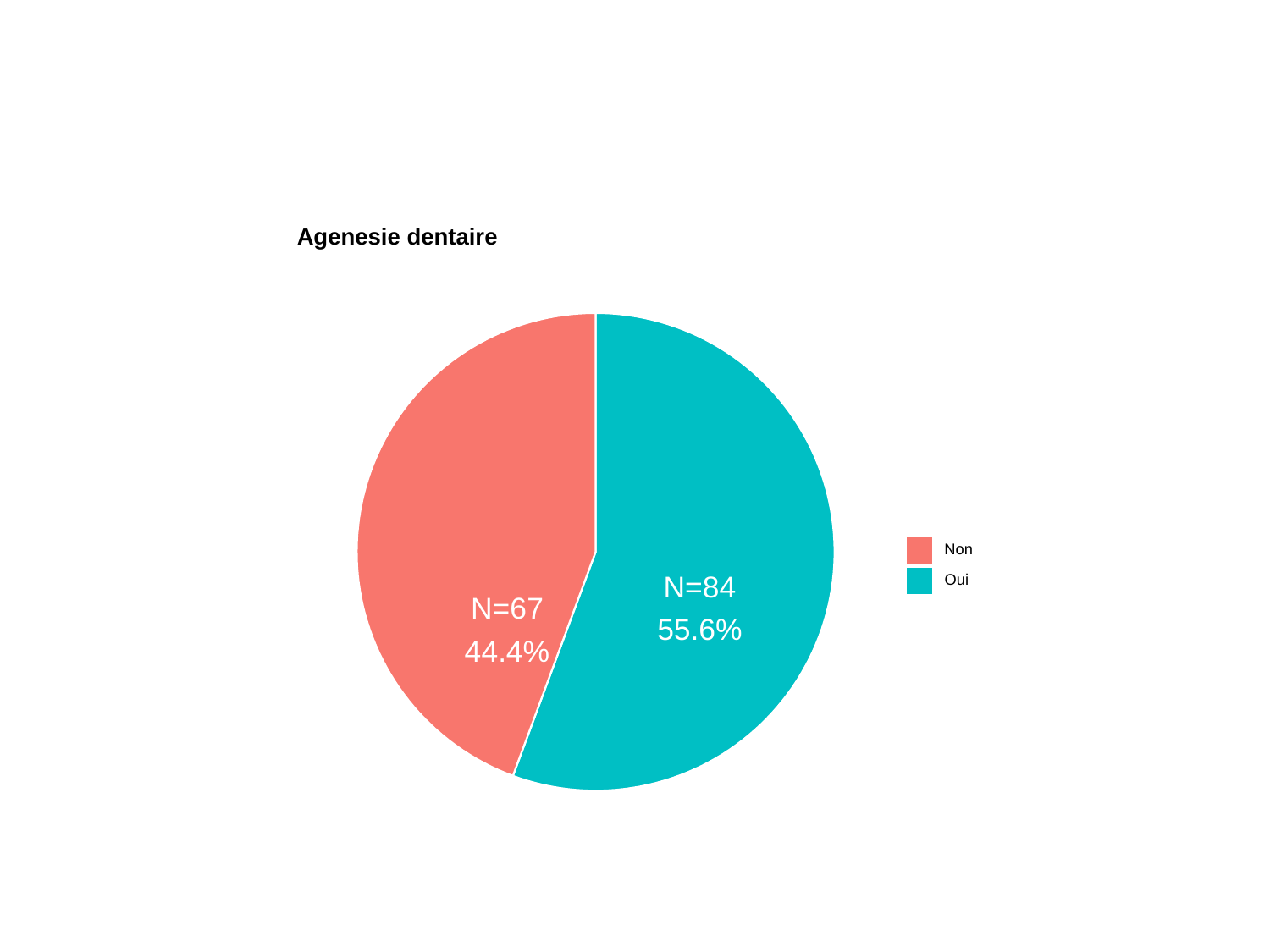

Agenesie dentaire

Non

Oui
N=84
N=67
55.6%
44.4%